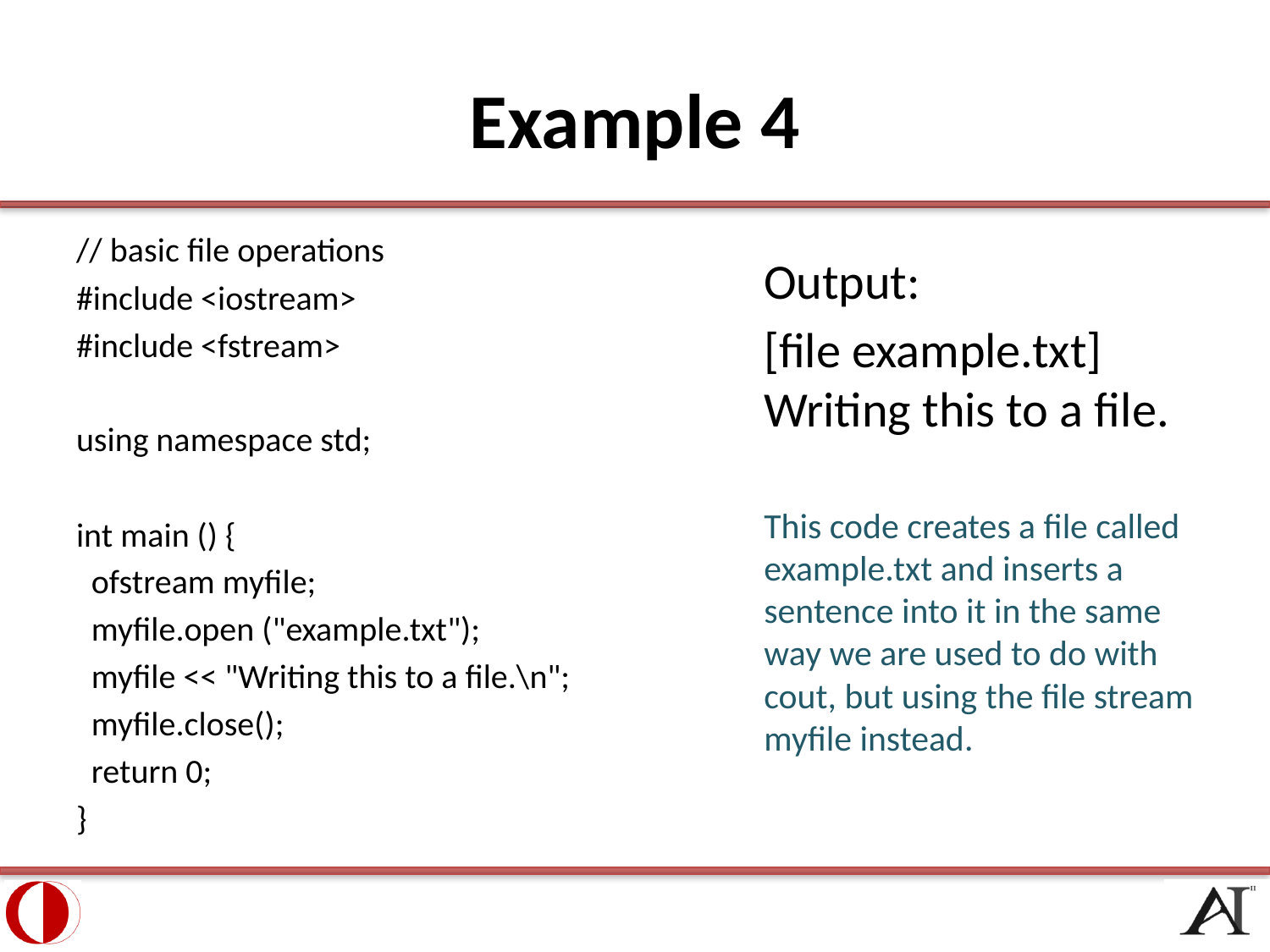

# Example 4
// basic file operations
#include <iostream>
#include <fstream>

using namespace std;

int main () {
  ofstream myfile;
  myfile.open ("example.txt");
  myfile << "Writing this to a file.\n";
  myfile.close();
  return 0;
}
Output:
[file example.txt] Writing this to a file.
This code creates a file called example.txt and inserts a sentence into it in the same way we are used to do with cout, but using the file stream myfile instead.
27